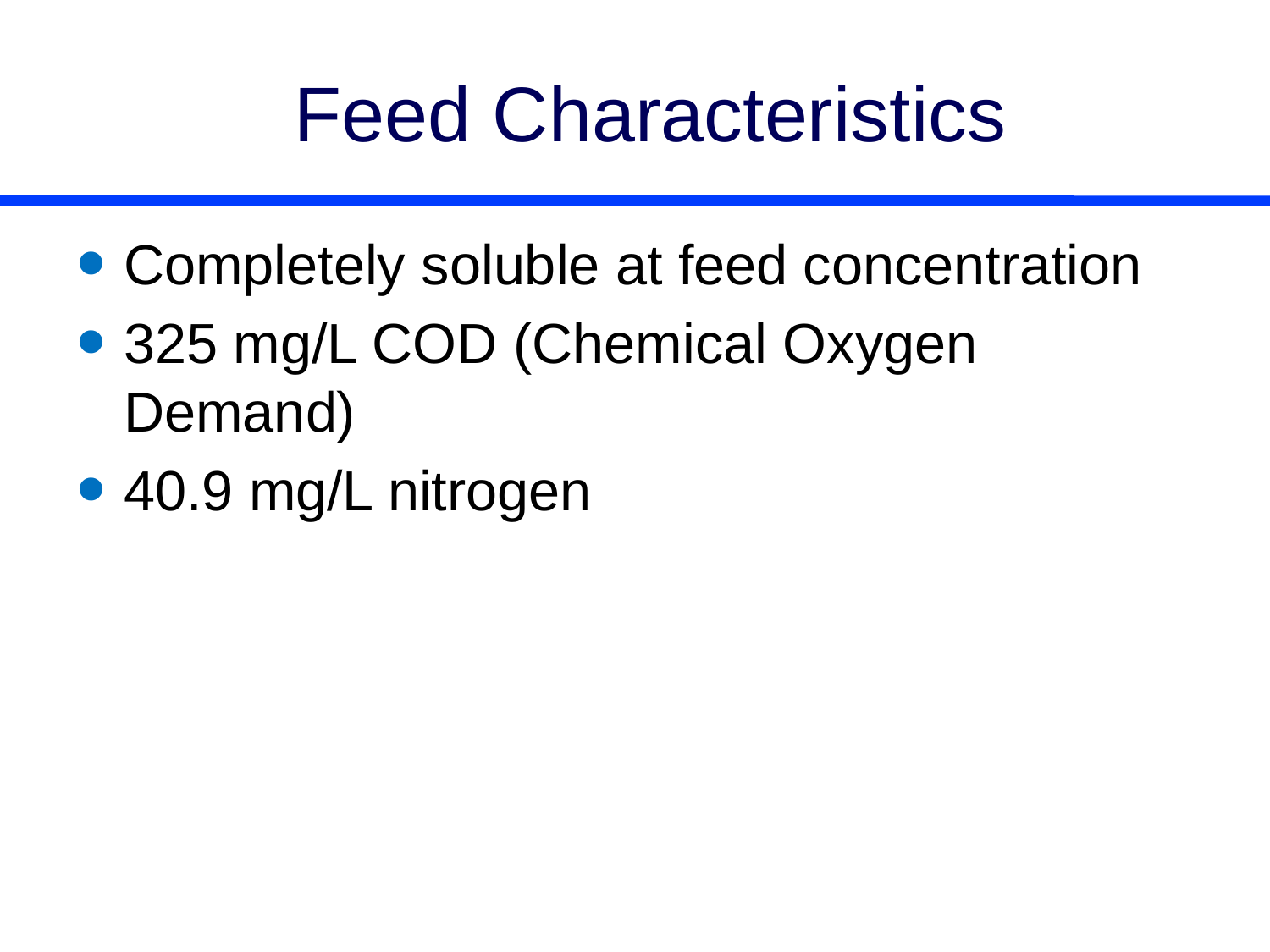

# Feed Characteristics
Completely soluble at feed concentration
325 mg/L COD (Chemical Oxygen Demand)
40.9 mg/L nitrogen